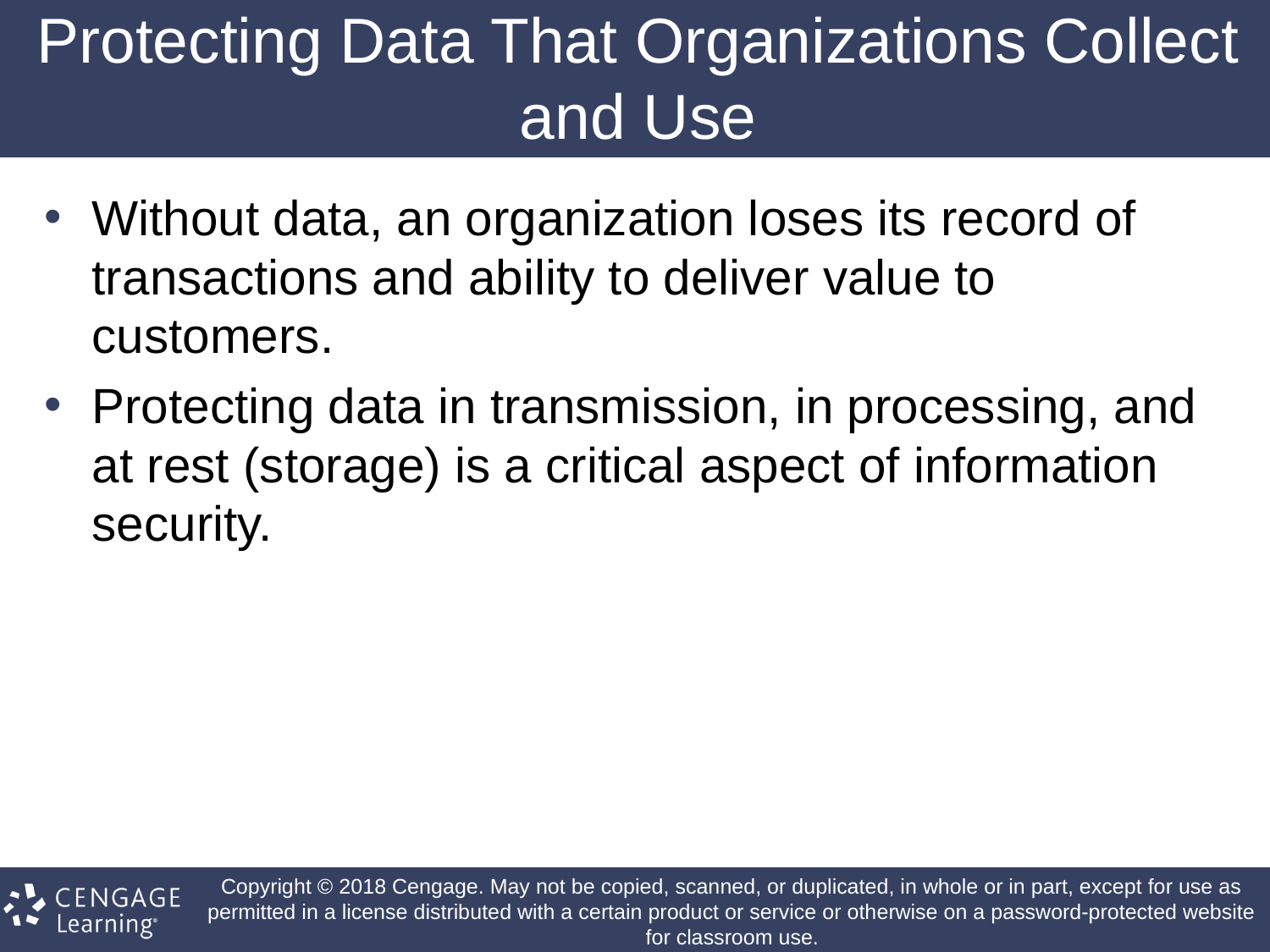

# Protecting Data That Organizations Collect and Use
Without data, an organization loses its record of transactions and ability to deliver value to customers.
Protecting data in transmission, in processing, and at rest (storage) is a critical aspect of information security.